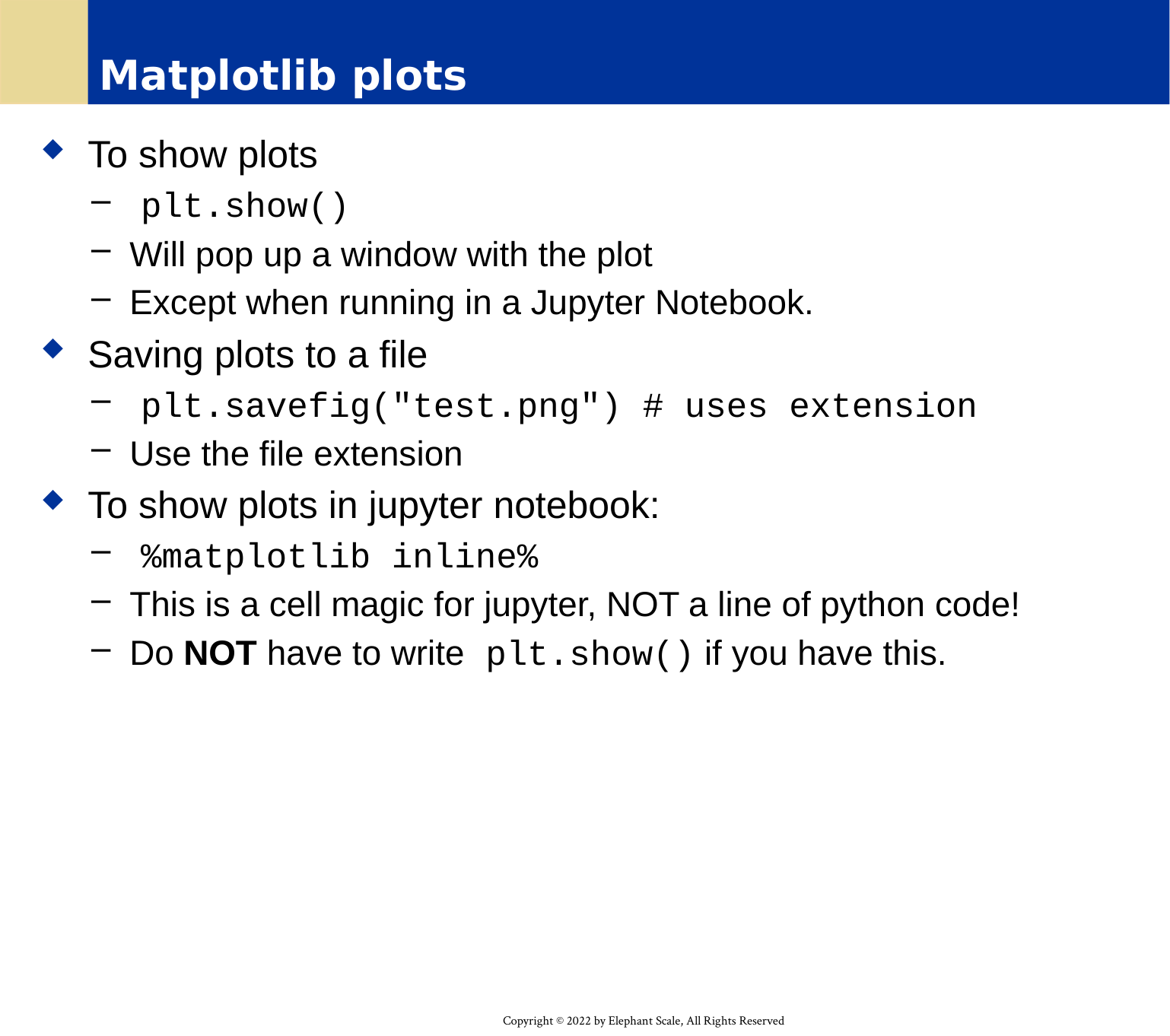

# Matplotlib plots
 To show plots
 plt.show()
 Will pop up a window with the plot
 Except when running in a Jupyter Notebook.
 Saving plots to a file
 plt.savefig("test.png") # uses extension
 Use the file extension
 To show plots in jupyter notebook:
 %matplotlib inline%
 This is a cell magic for jupyter, NOT a line of python code!
 Do NOT have to write plt.show() if you have this.
Copyright © 2022 by Elephant Scale, All Rights Reserved